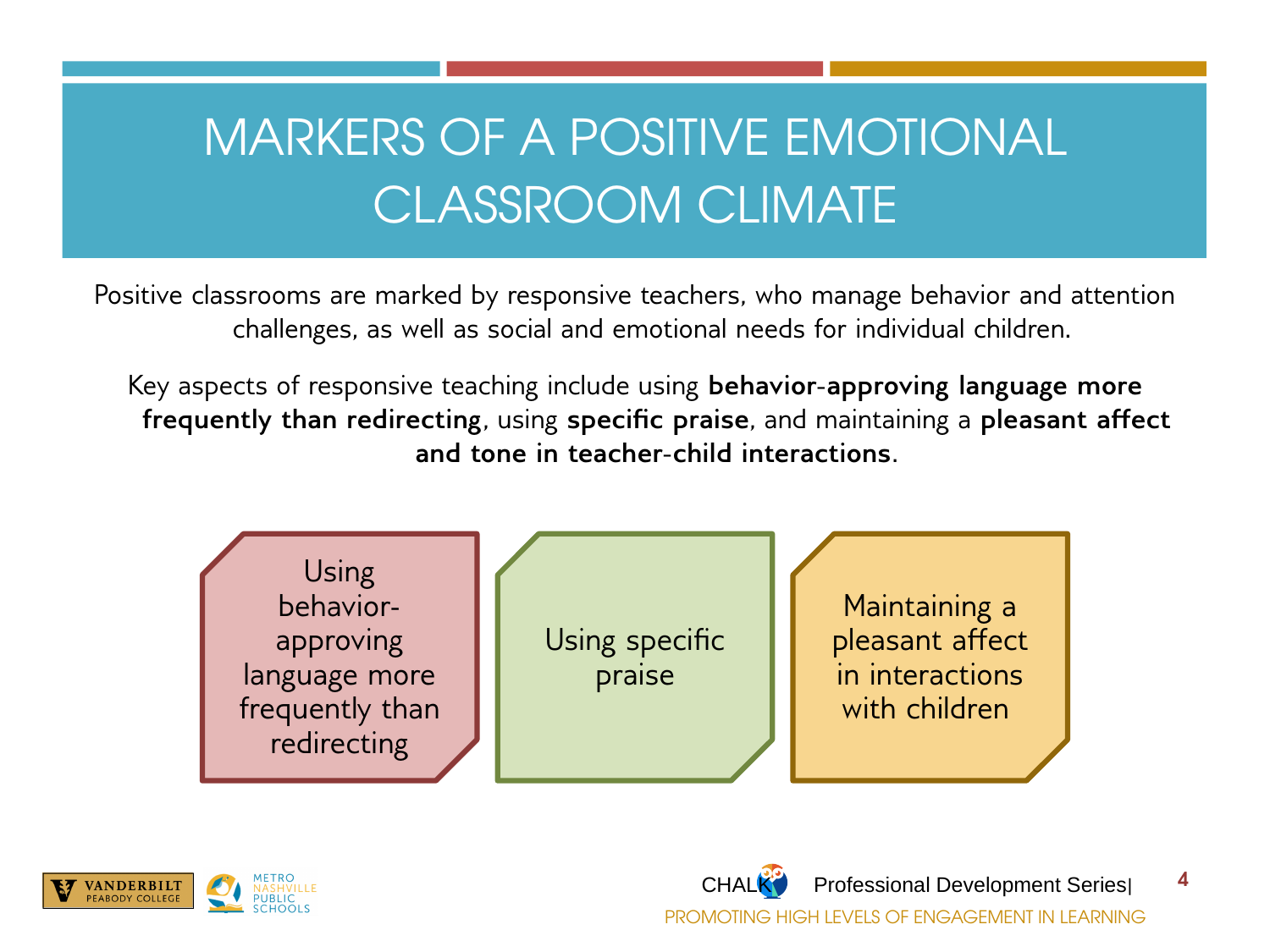

# MARKERS OF A POSITIVE EMOTIONAL CLASSROOM CLIMATE
Positive classrooms are marked by responsive teachers, who manage behavior and attention challenges, as well as social and emotional needs for individual children.

Key aspects of responsive teaching include using behavior-approving language more frequently than redirecting, using specific praise, and maintaining a pleasant affect and tone in teacher-child interactions.

Using behavior-approving language more frequently than redirecting
Using specific praise
Maintaining a pleasant affect in interactions with children